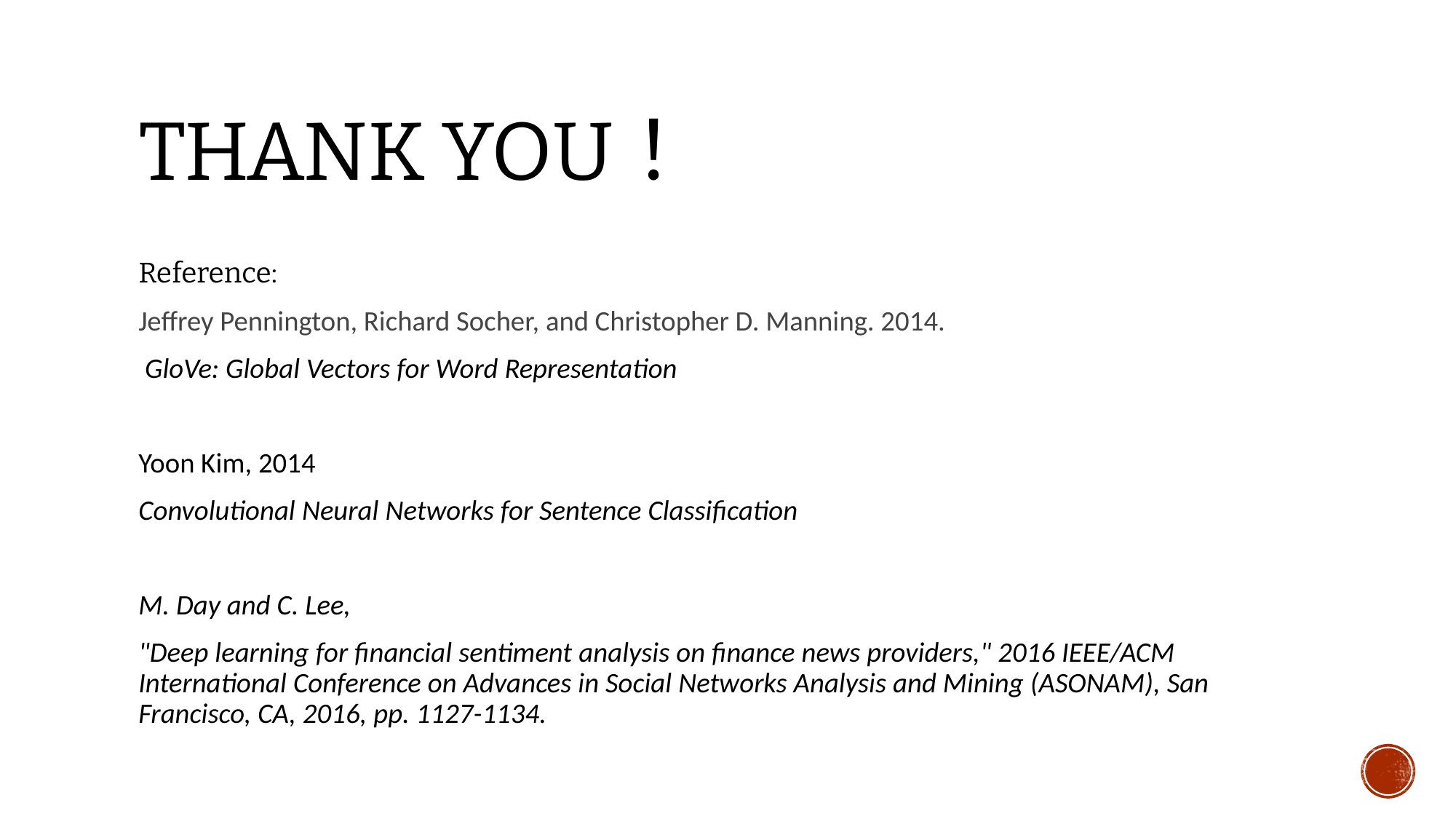

# Thank you！
Reference:
Jeffrey Pennington, Richard Socher, and Christopher D. Manning. 2014.
 GloVe: Global Vectors for Word Representation

Yoon Kim, 2014
Convolutional Neural Networks for Sentence Classification

M. Day and C. Lee,
"Deep learning for financial sentiment analysis on finance news providers," 2016 IEEE/ACM International Conference on Advances in Social Networks Analysis and Mining (ASONAM), San Francisco, CA, 2016, pp. 1127-1134.